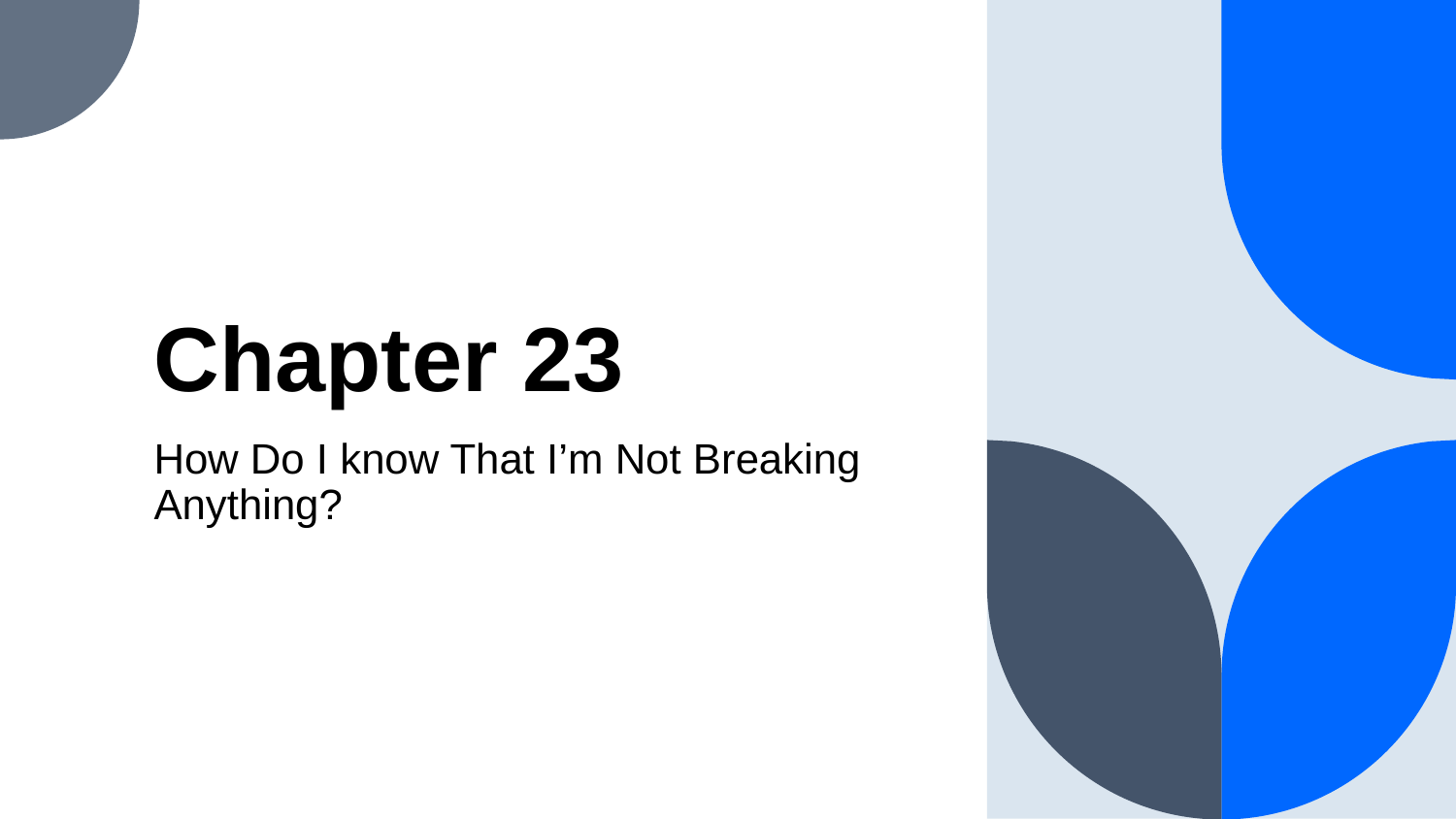

# Chapter 23
How Do I know That I’m Not Breaking Anything?